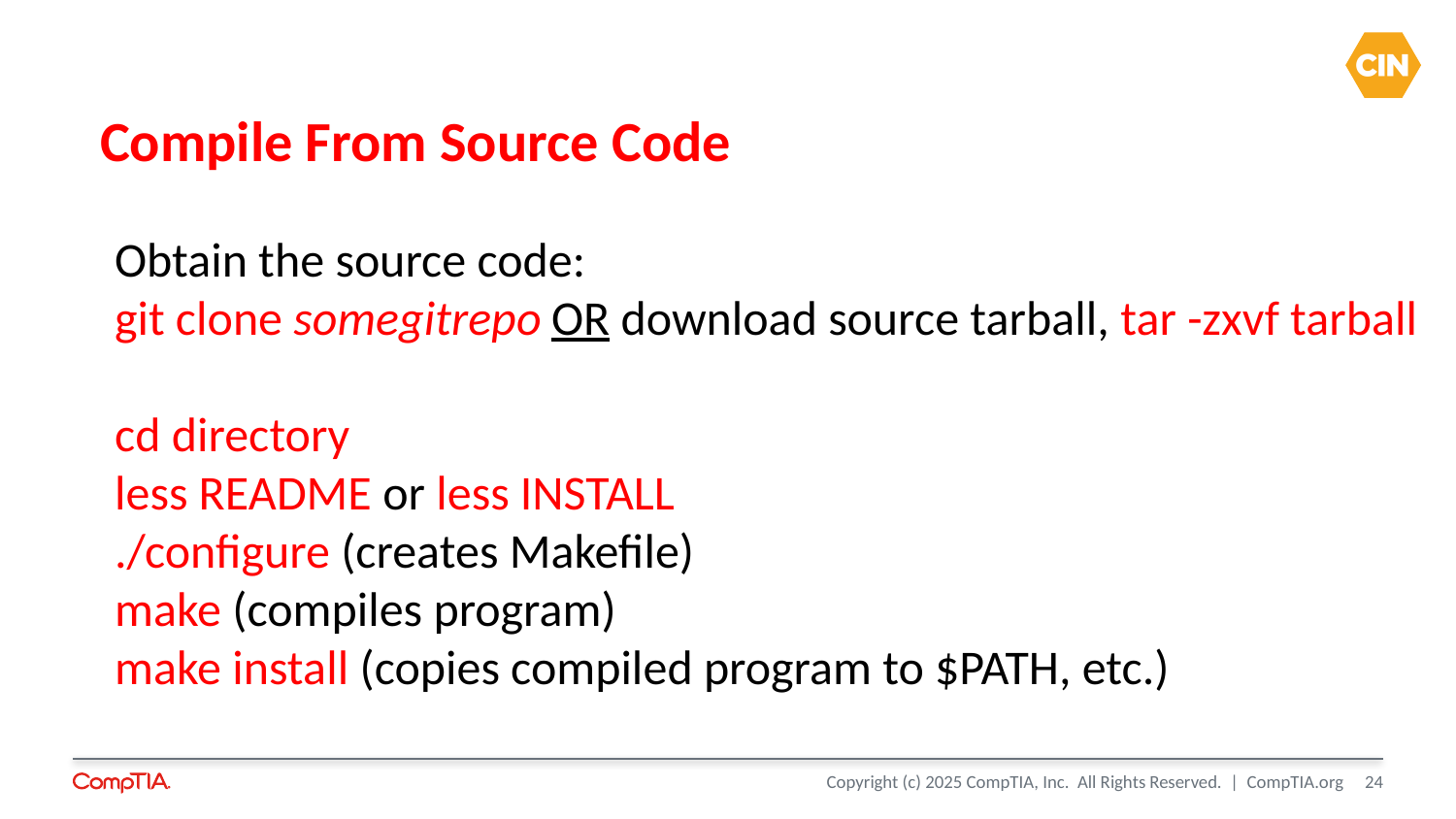

# Compile From Source Code
Obtain the source code:
git clone somegitrepo	OR download source tarball, tar -zxvf tarball

cd directory
less README or less INSTALL
./configure (creates Makefile)
make (compiles program)
make install (copies compiled program to $PATH, etc.)
24